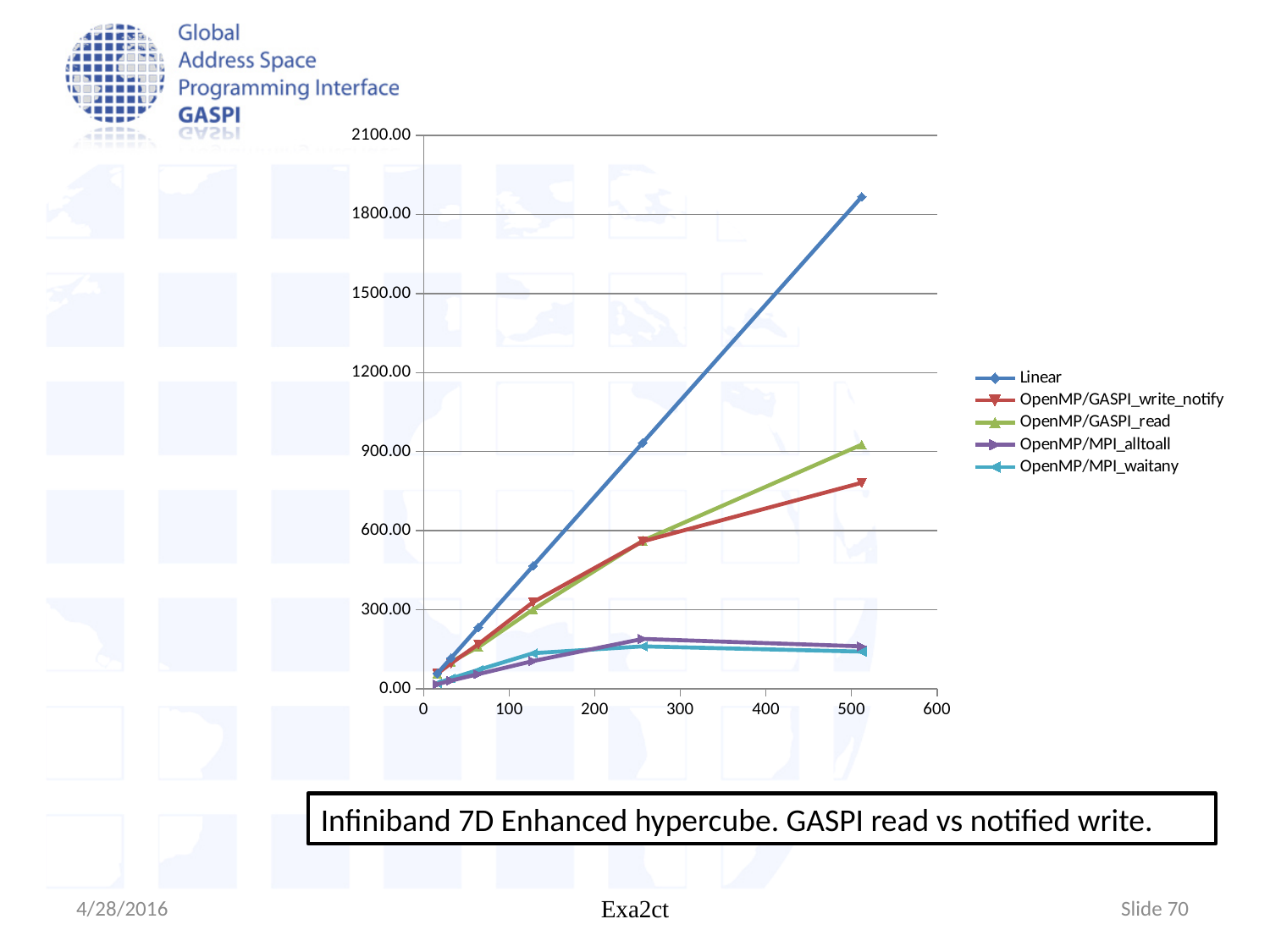

### Chart

| Category | Linear | OpenMP/GASPI_write_notify | OpenMP/GASPI_read | OpenMP/MPI_alltoall | OpenMP/MPI_waitany |
|---|---|---|---|---|---|
Infiniband 7D Enhanced hypercube. GASPI read vs notified write.
4/28/2016
Exa2ct
Slide 70